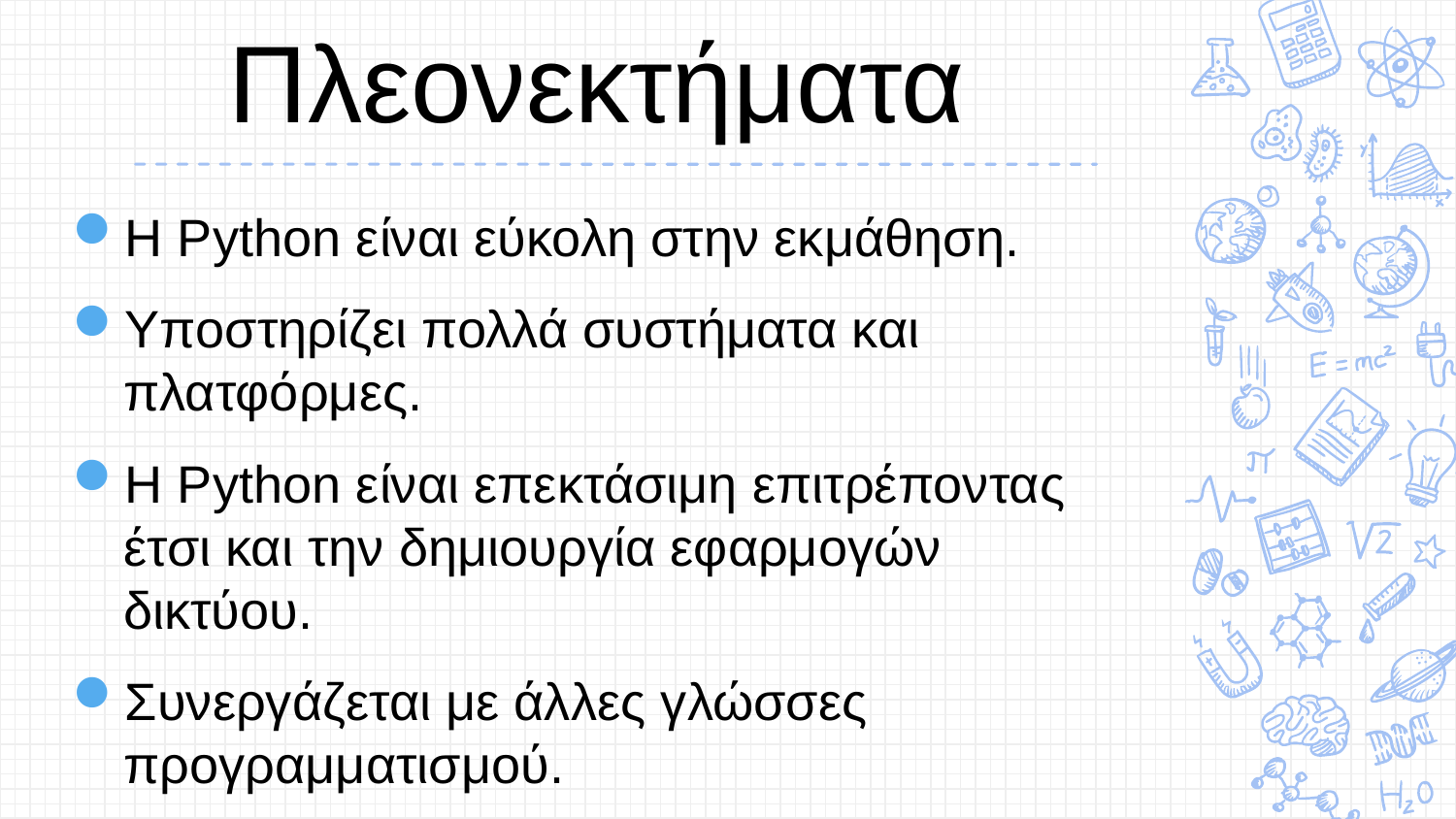

Πλεονεκτήματα
Η Python είναι εύκολη στην εκμάθηση.
Υποστηρίζει πολλά συστήματα και πλατφόρμες.
Η Python είναι επεκτάσιμη επιτρέποντας έτσι και την δημιουργία εφαρμογών δικτύου.
Συνεργάζεται με άλλες γλώσσες προγραμματισμού.